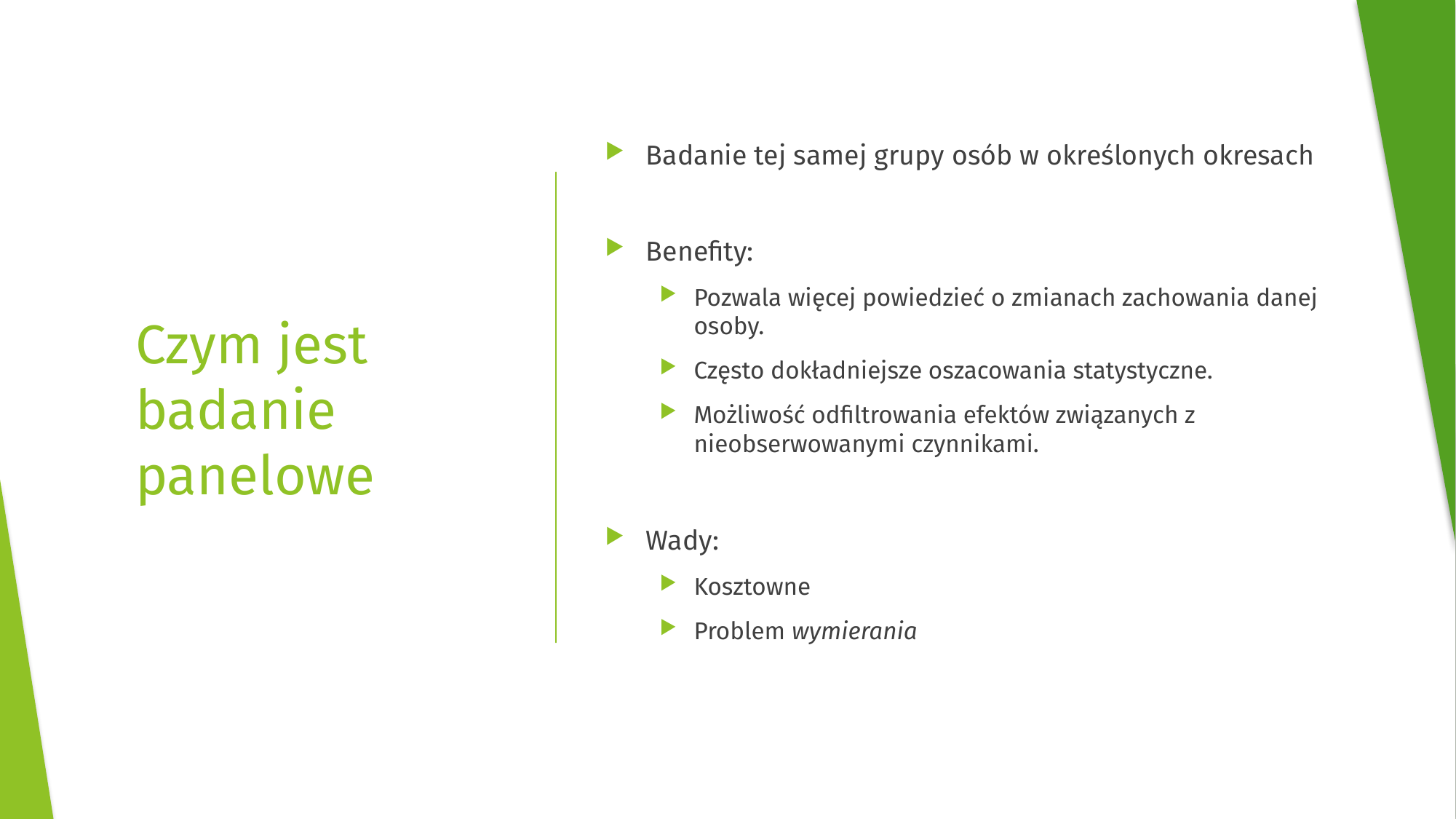

Badanie tej samej grupy osób w określonych okresach

Benefity:
Pozwala więcej powiedzieć o zmianach zachowania danej osoby.
Często dokładniejsze oszacowania statystyczne.
Możliwość odfiltrowania efektów związanych z nieobserwowanymi czynnikami.

Wady:
Kosztowne
Problem wymierania

# Czym jest badanie panelowe